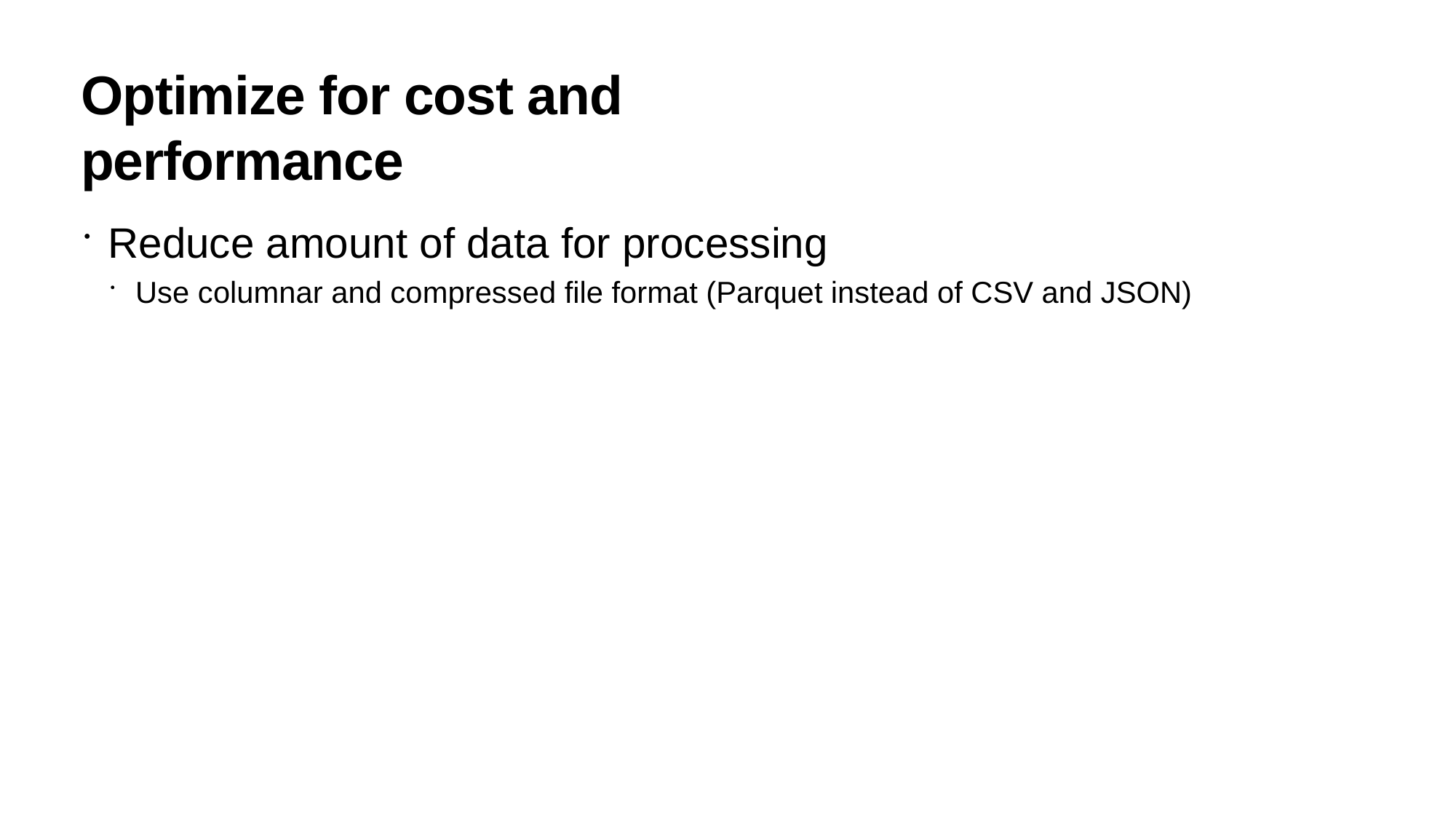

# Optimize for cost and performance
Reduce amount of data for processing
Use columnar and compressed file format (Parquet instead of CSV and JSON)